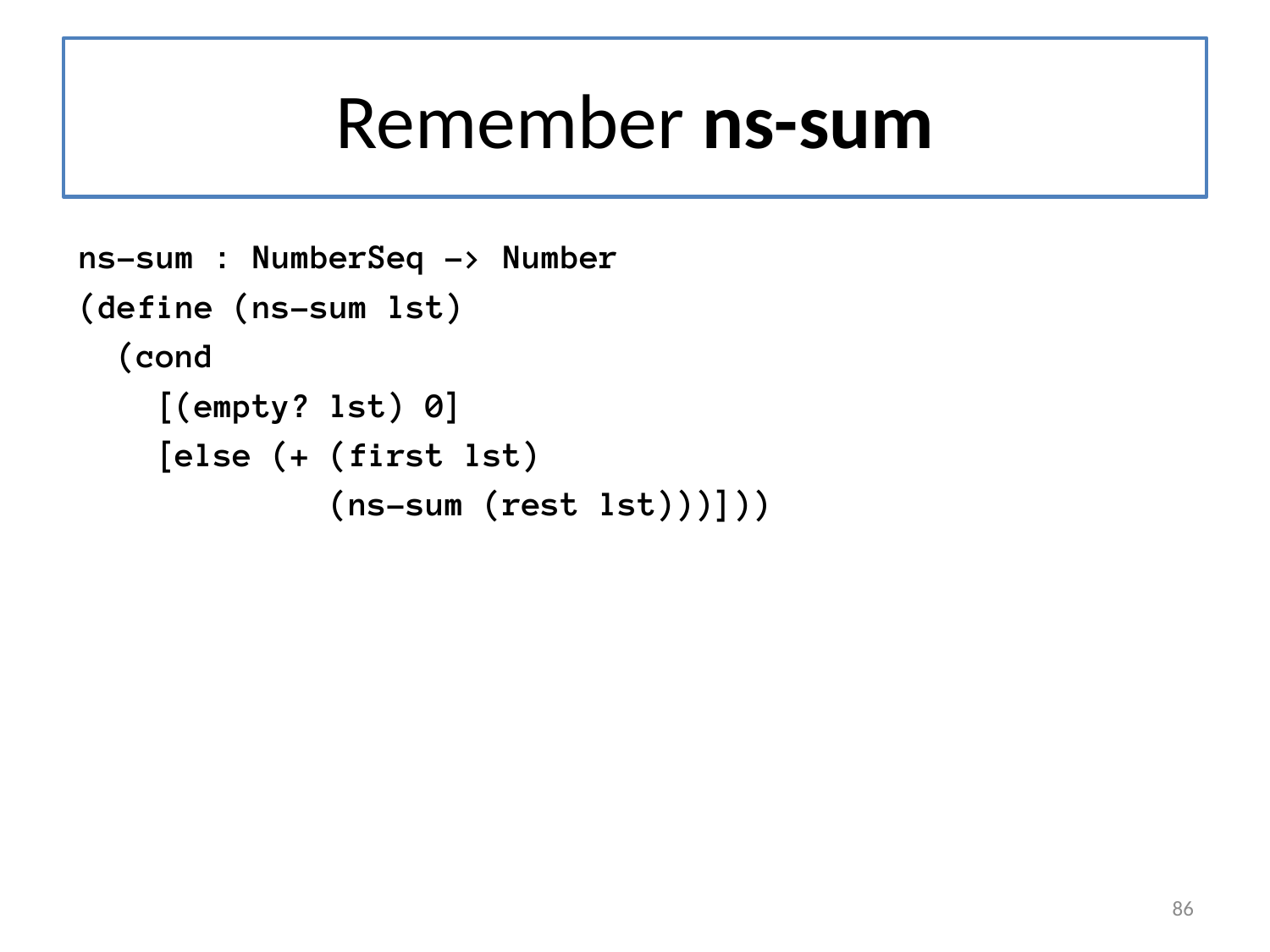

# Remember ns-sum
ns-sum : NumberSeq -> Number
(define (ns-sum lst)
  (cond
    [(empty? lst) 0]
    [else (+ (first lst)
             (ns-sum (rest lst)))]))

86